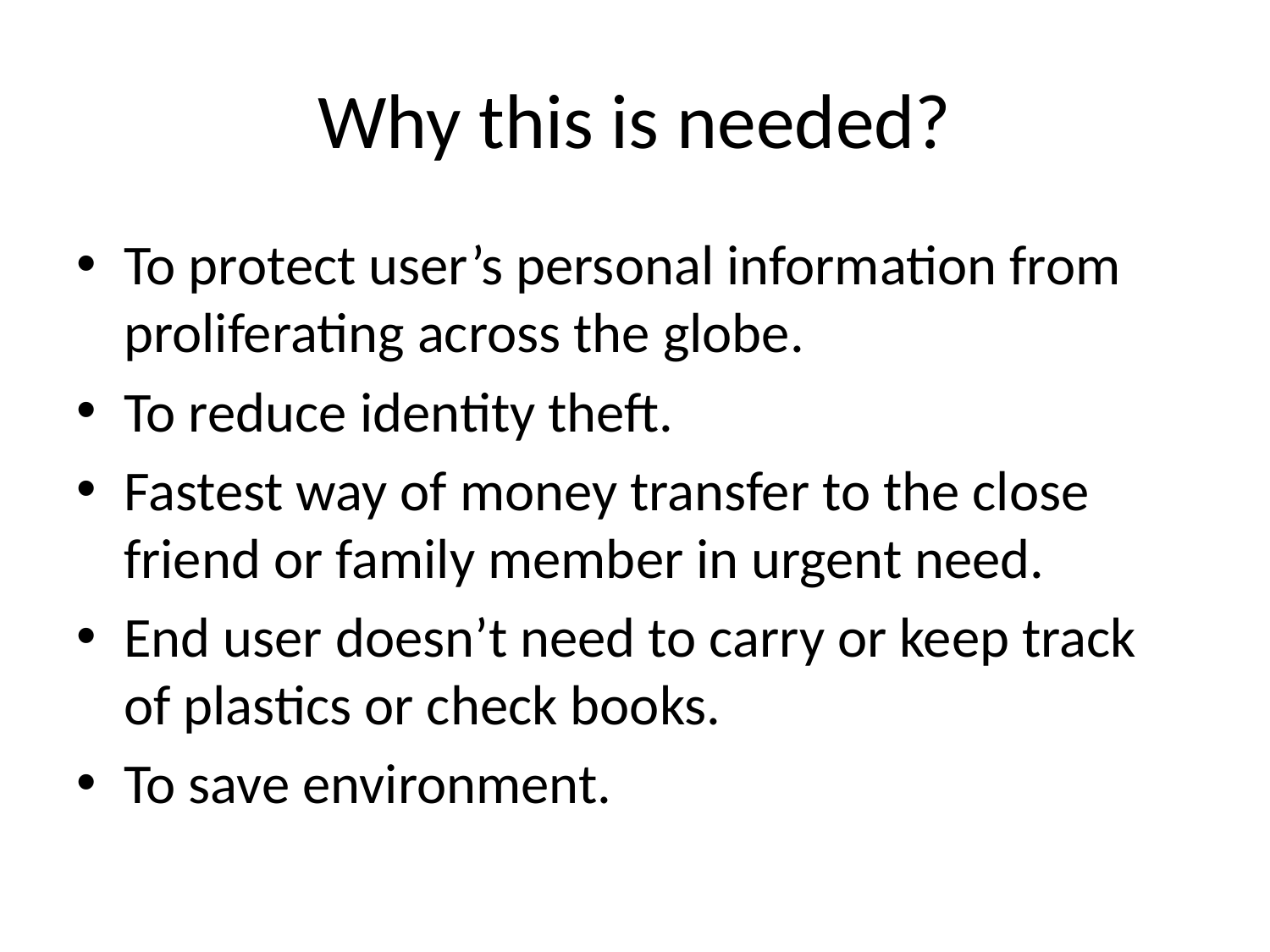

# Why this is needed?
To protect user’s personal information from proliferating across the globe.
To reduce identity theft.
Fastest way of money transfer to the close friend or family member in urgent need.
End user doesn’t need to carry or keep track of plastics or check books.
To save environment.